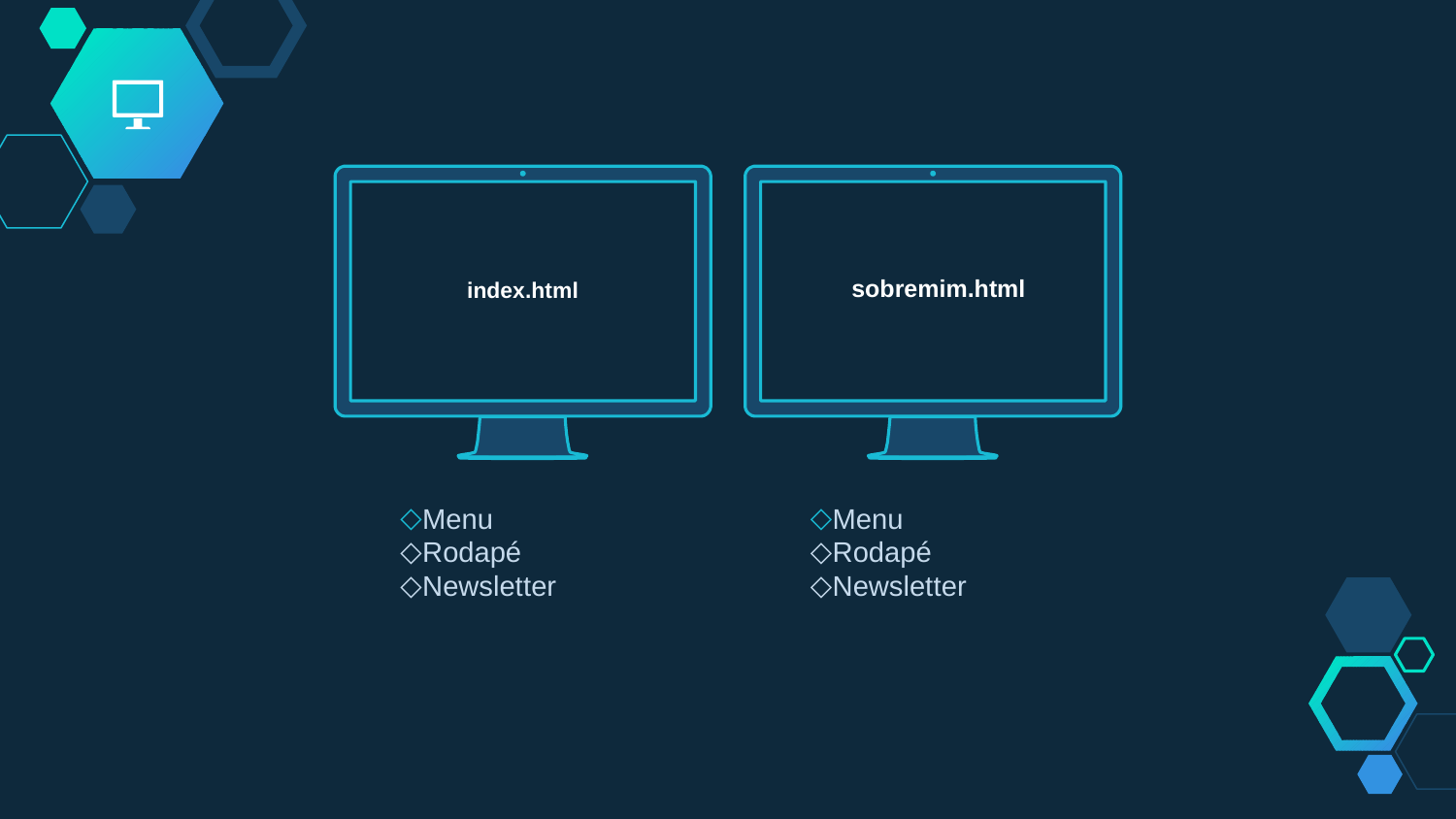

sobremim.html
index.html
Menu
Rodapé
Newsletter
Menu
Rodapé
Newsletter